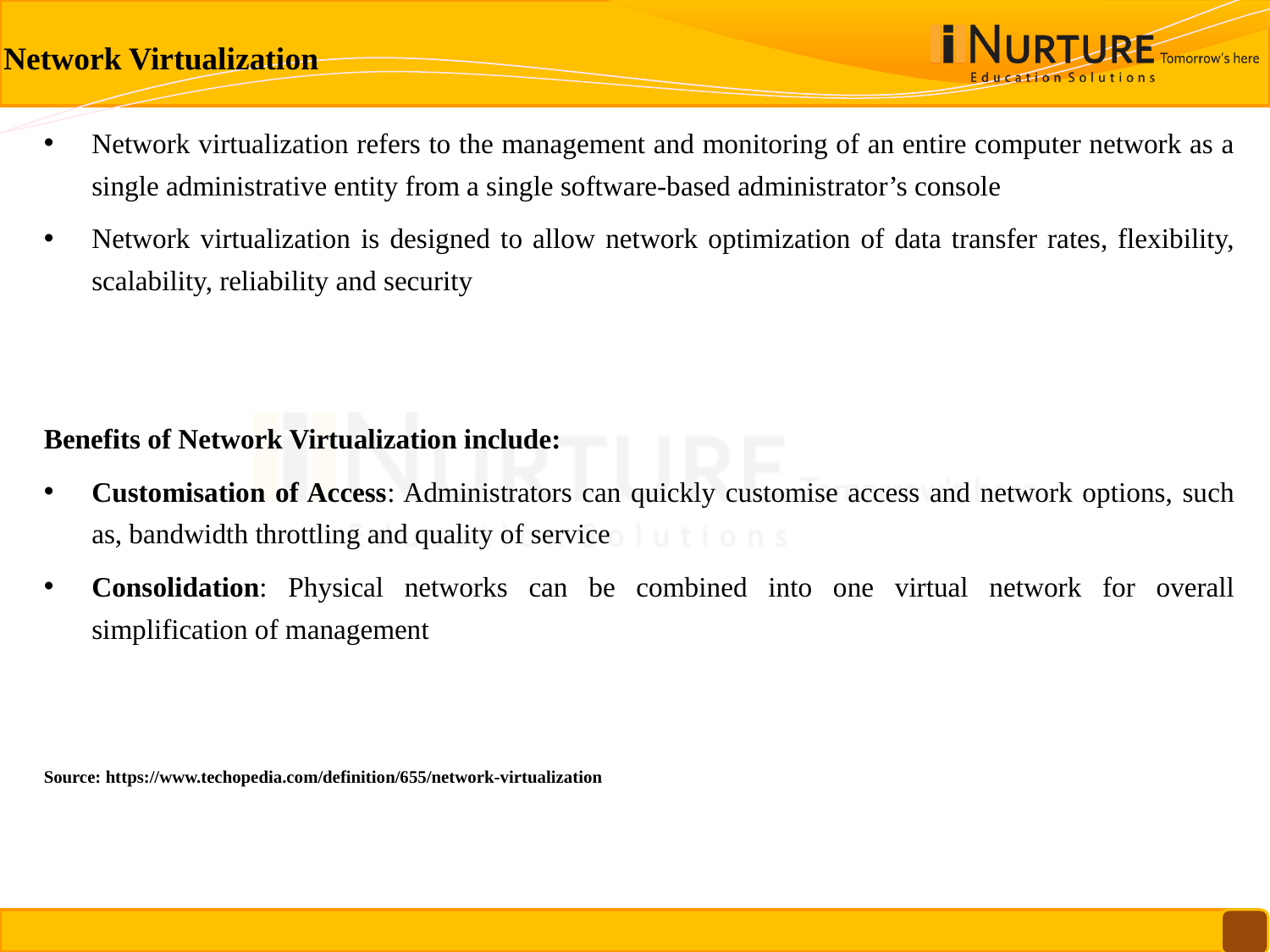

Network Virtualization
Network virtualization refers to the management and monitoring of an entire computer network as a single administrative entity from a single software-based administrator’s console
Network virtualization is designed to allow network optimization of data transfer rates, flexibility, scalability, reliability and security

Benefits of Network Virtualization include:
Customisation of Access: Administrators can quickly customise access and network options, such as, bandwidth throttling and quality of service
Consolidation: Physical networks can be combined into one virtual network for overall simplification of management

Source: https://www.techopedia.com/definition/655/network-virtualization